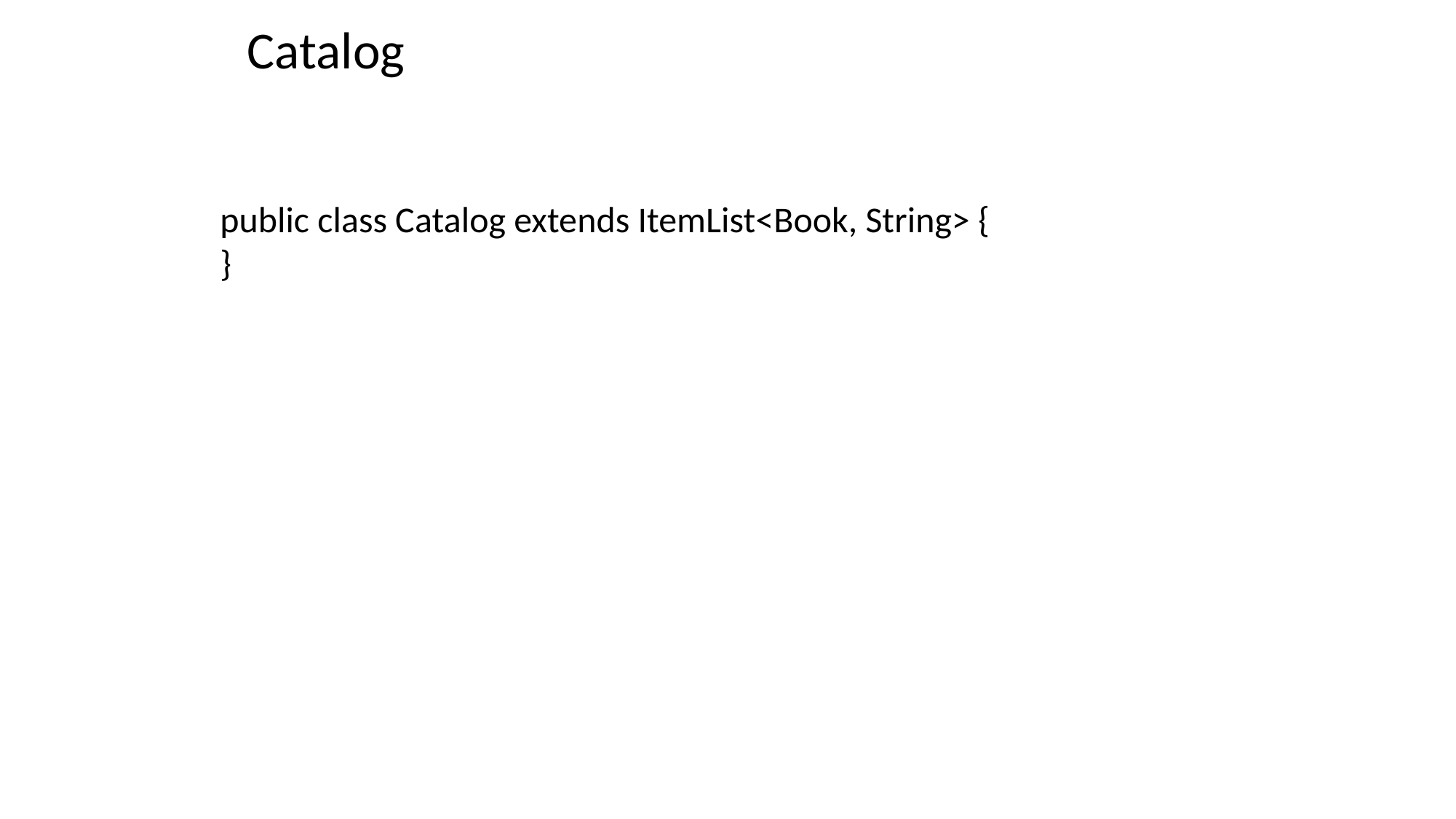

# Catalog

public class Catalog extends ItemList<Book, String> {
}